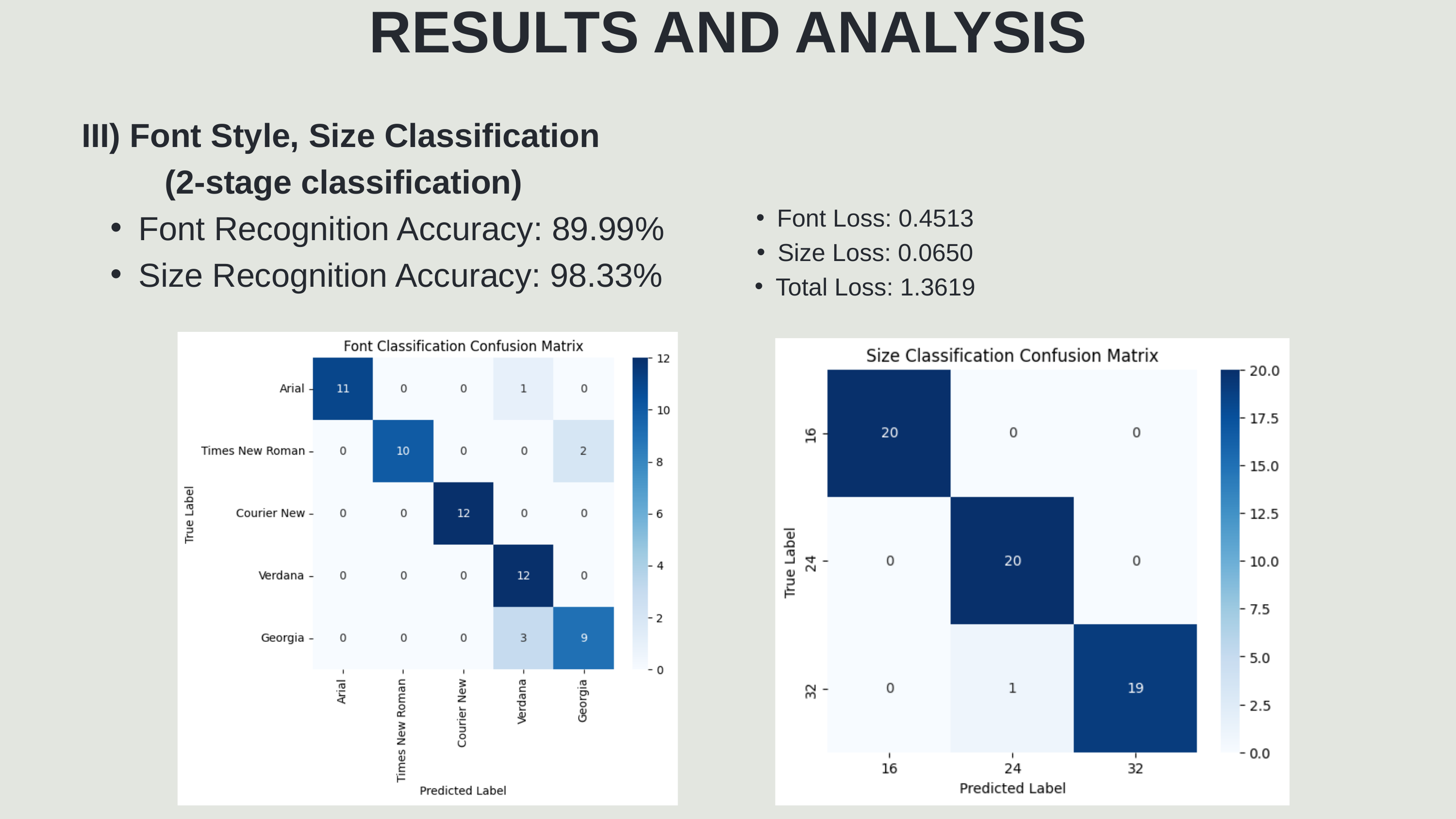

RESULTS AND ANALYSIS
III) Font Style, Size Classification
         (2-stage classification)
Font Recognition Accuracy: 89.99%
Size Recognition Accuracy: 98.33%

Font Loss: 0.4513
Size Loss: 0.0650
Total Loss: 1.3619